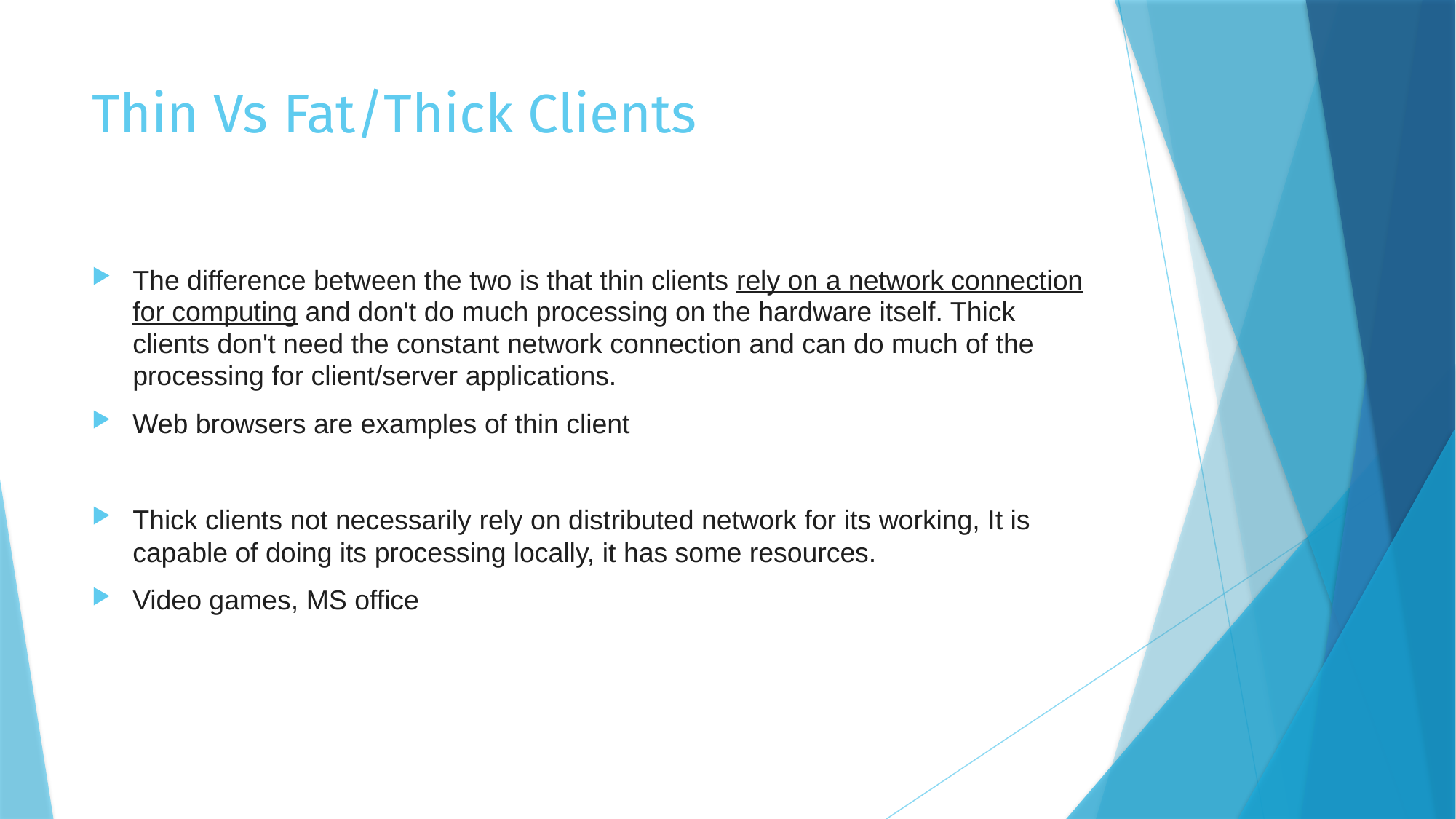

# Thin Vs Fat/Thick Clients
The difference between the two is that thin clients rely on a network connection for computing and don't do much processing on the hardware itself. Thick clients don't need the constant network connection and can do much of the processing for client/server applications.
Web browsers are examples of thin client

Thick clients not necessarily rely on distributed network for its working, It is capable of doing its processing locally, it has some resources.
Video games, MS office